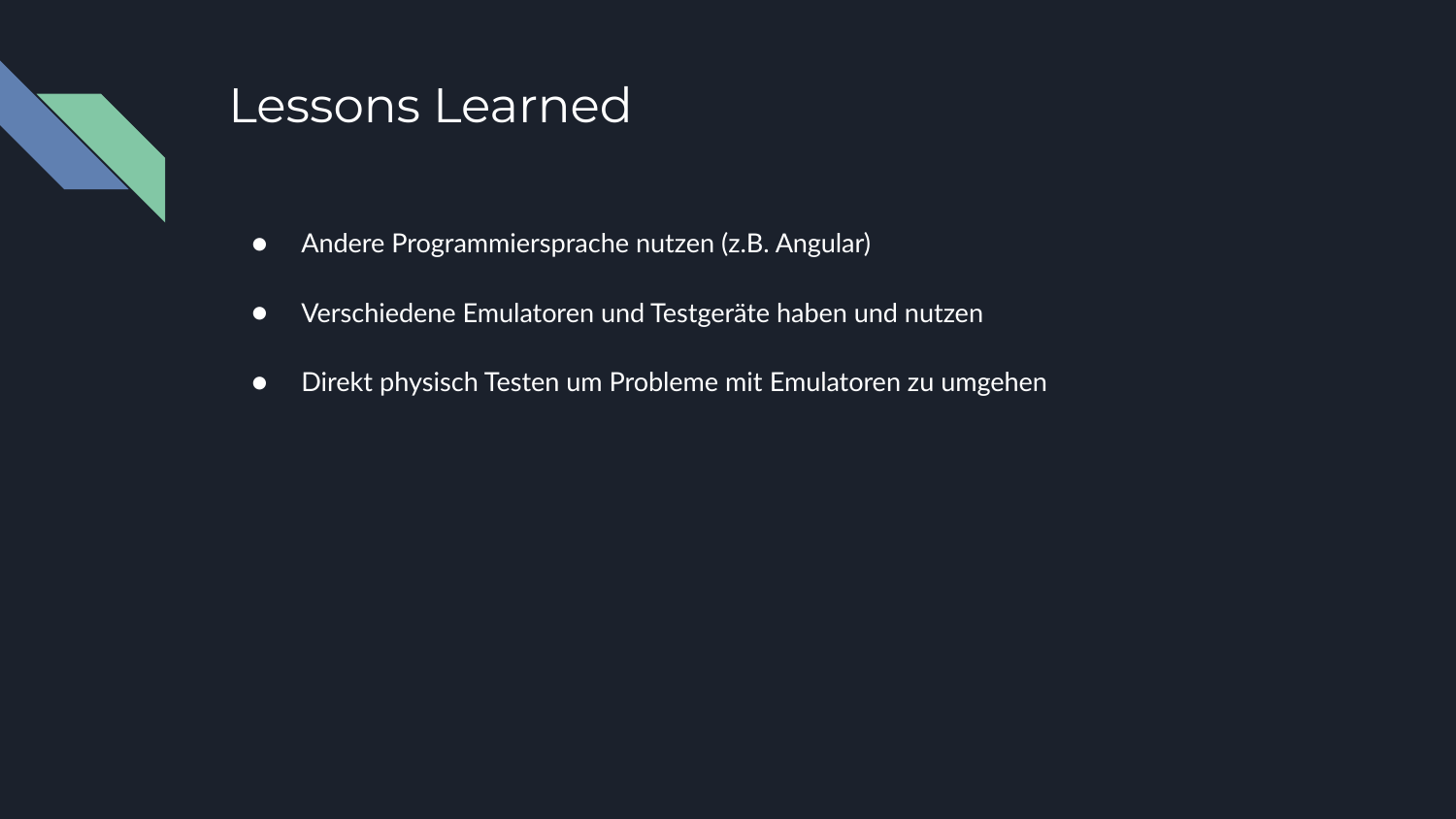

# Lessons Learned
Andere Programmiersprache nutzen (z.B. Angular)
Verschiedene Emulatoren und Testgeräte haben und nutzen
Direkt physisch Testen um Probleme mit Emulatoren zu umgehen